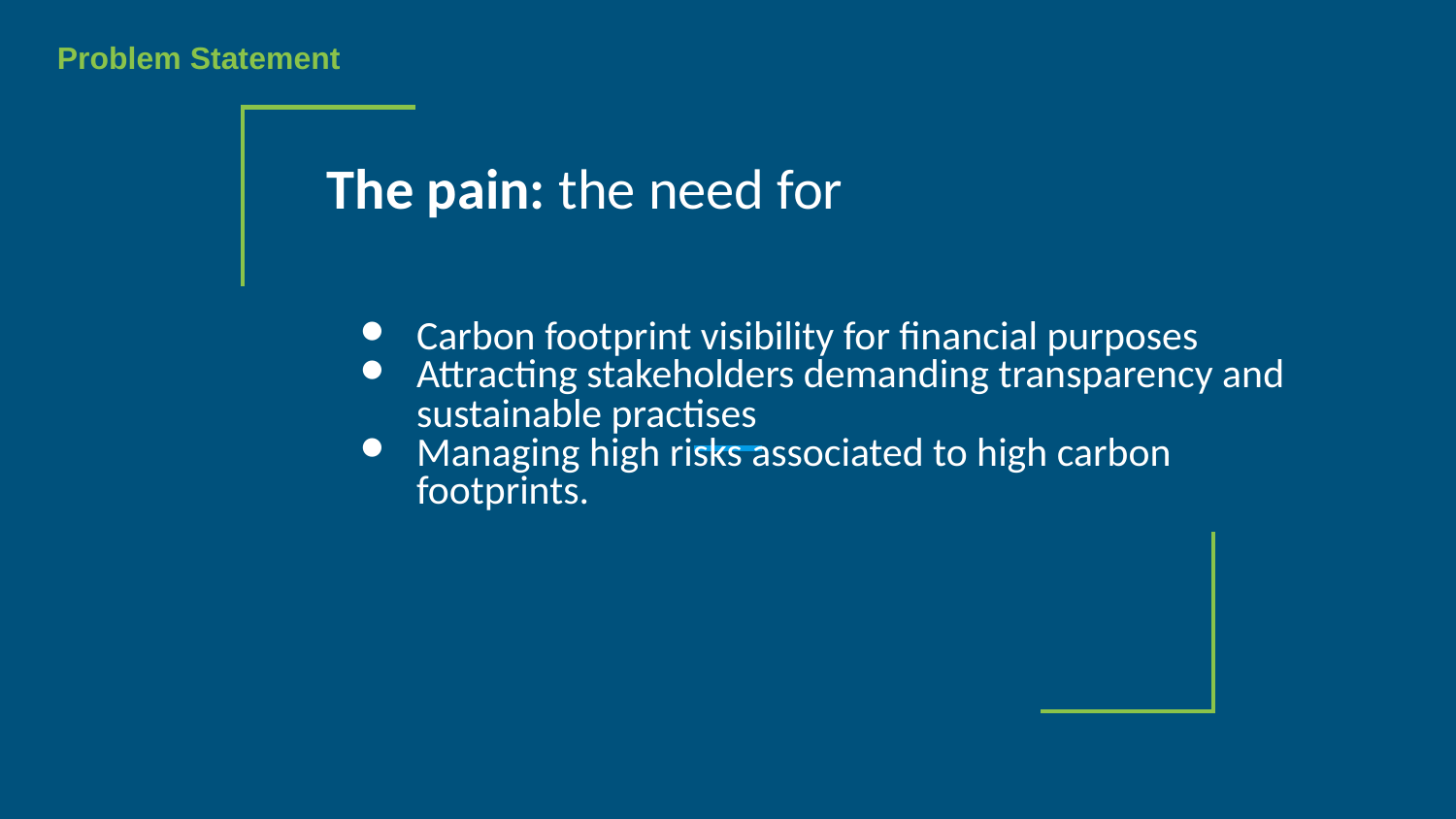

# Problem Statement
The pain: the need for

Carbon footprint visibility for financial purposes
Attracting stakeholders demanding transparency and sustainable practises
Managing high risks associated to high carbon footprints.